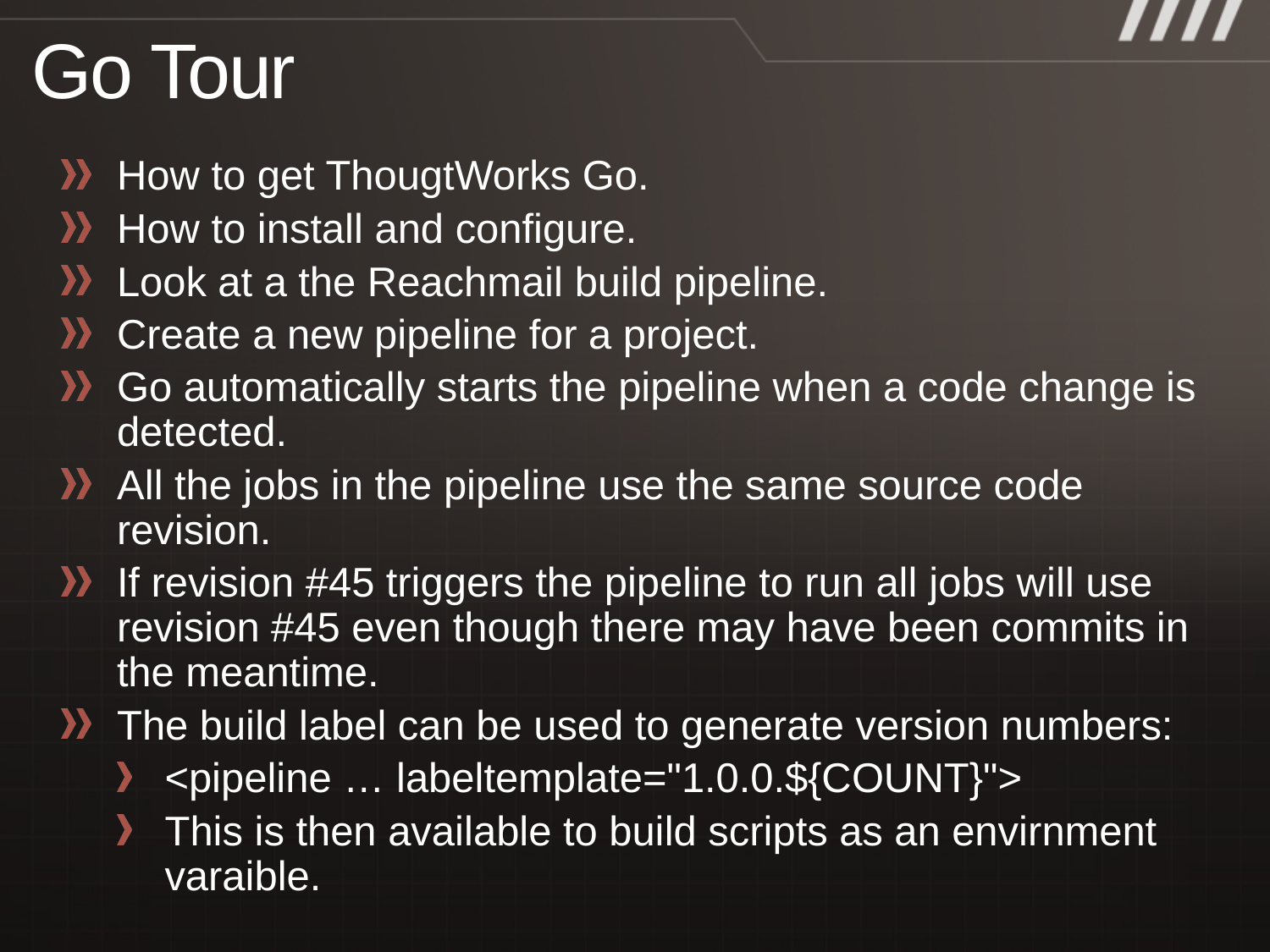

# Go Tour
How to get ThougtWorks Go.
How to install and configure.
Look at a the Reachmail build pipeline.
Create a new pipeline for a project.
Go automatically starts the pipeline when a code change is detected.
All the jobs in the pipeline use the same source code revision.
If revision #45 triggers the pipeline to run all jobs will use revision #45 even though there may have been commits in the meantime.
The build label can be used to generate version numbers:
<pipeline … labeltemplate="1.0.0.${COUNT}">
This is then available to build scripts as an envirnment varaible.